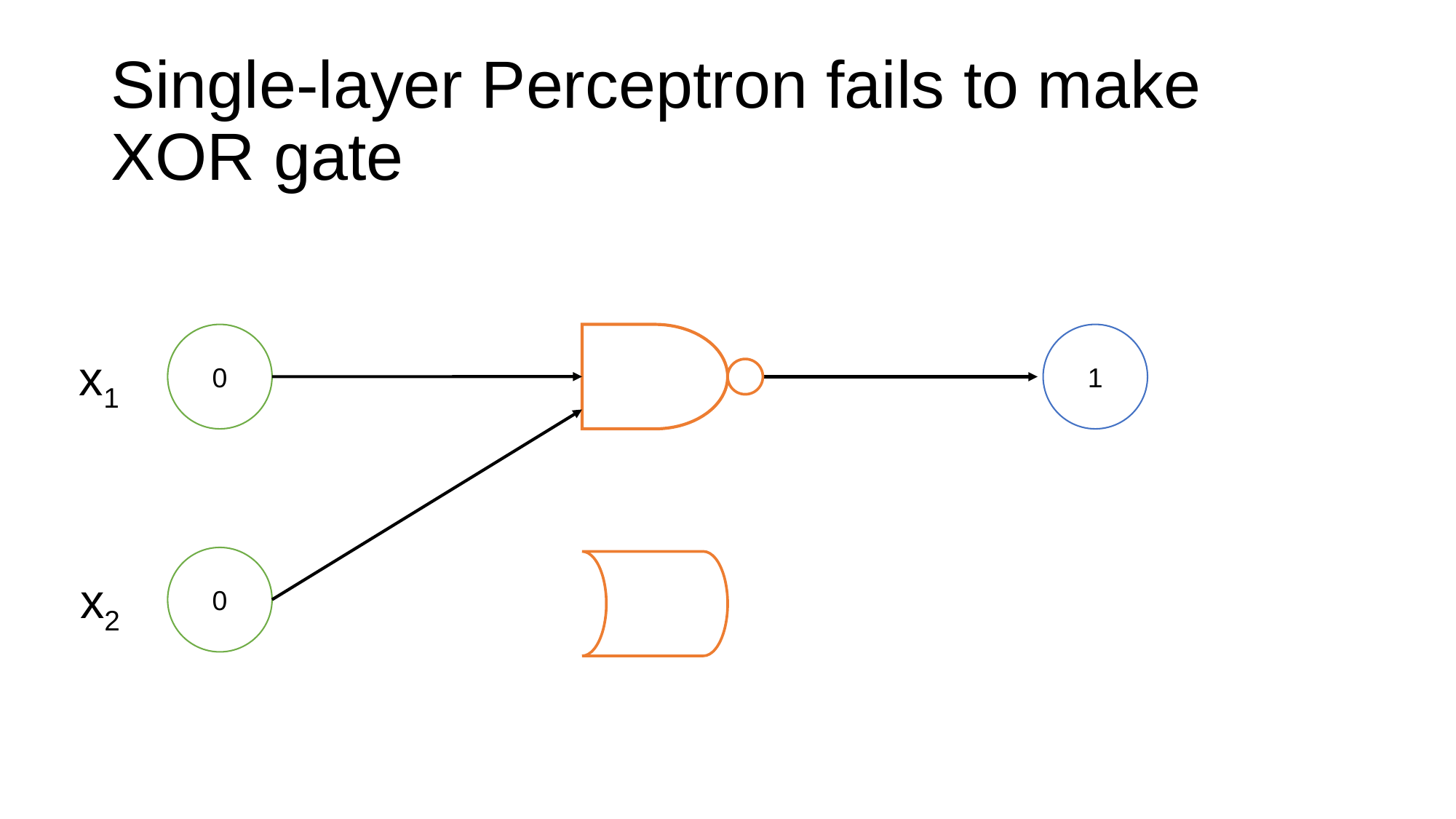

# Single-layer Perceptron fails to make XOR gate
0

1
x1

0

x2